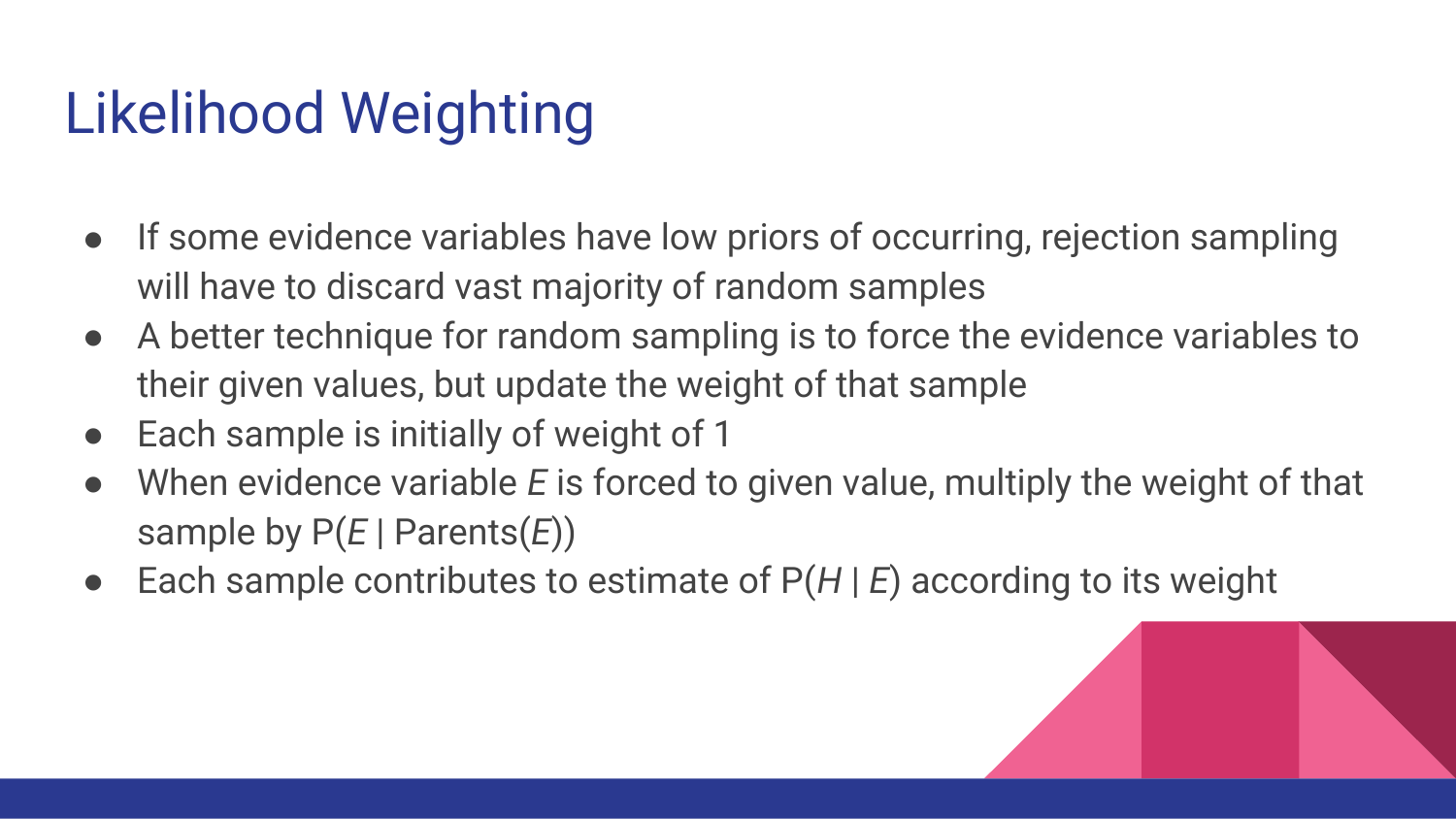

# Likelihood Weighting
If some evidence variables have low priors of occurring, rejection sampling will have to discard vast majority of random samples
A better technique for random sampling is to force the evidence variables to their given values, but update the weight of that sample
Each sample is initially of weight of 1
When evidence variable E is forced to given value, multiply the weight of that sample by P(E | Parents(E))
Each sample contributes to estimate of P(H | E) according to its weight